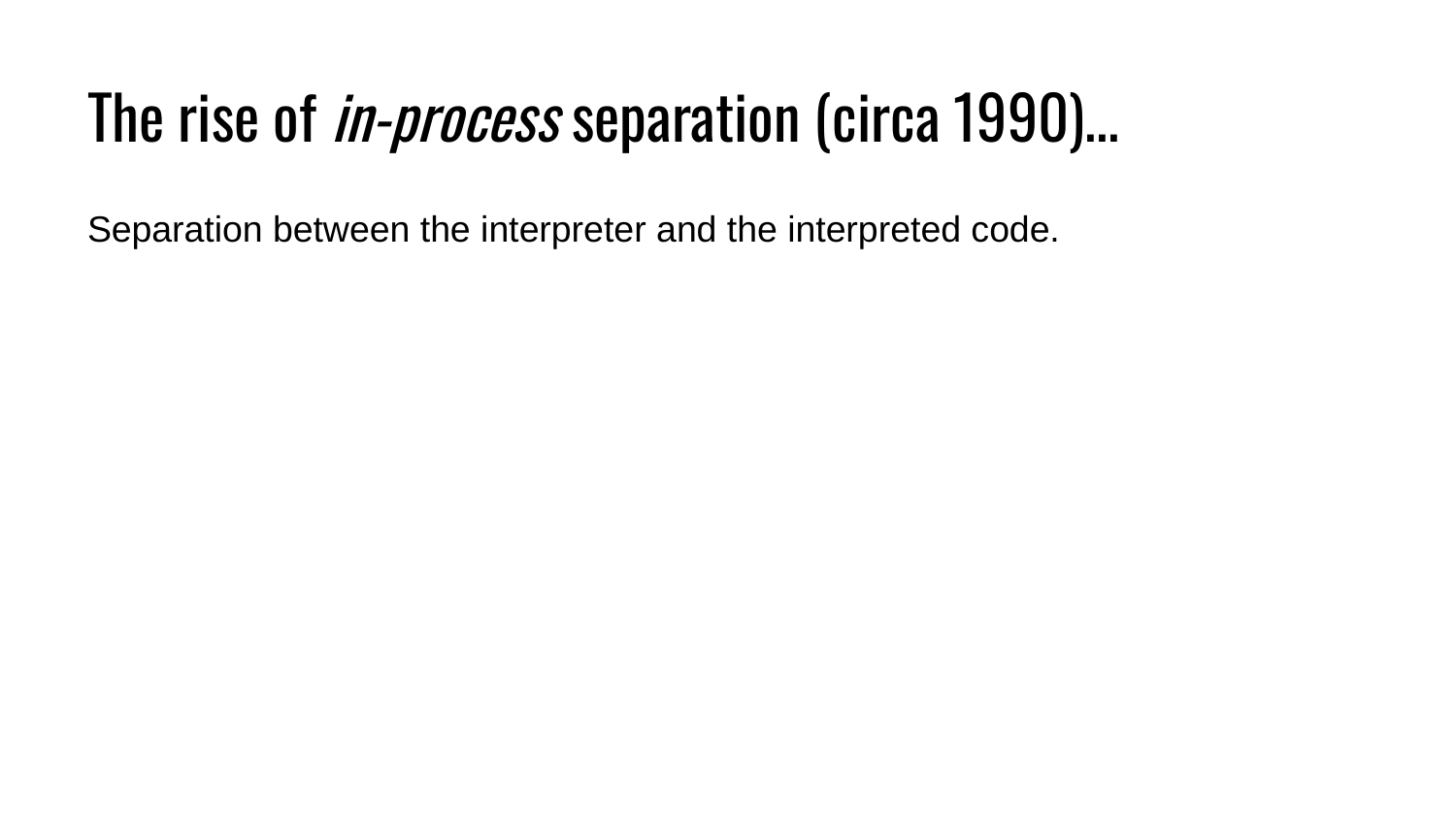

# The rise of in-process separation (circa 1990)...
Separation between the interpreter and the interpreted code.